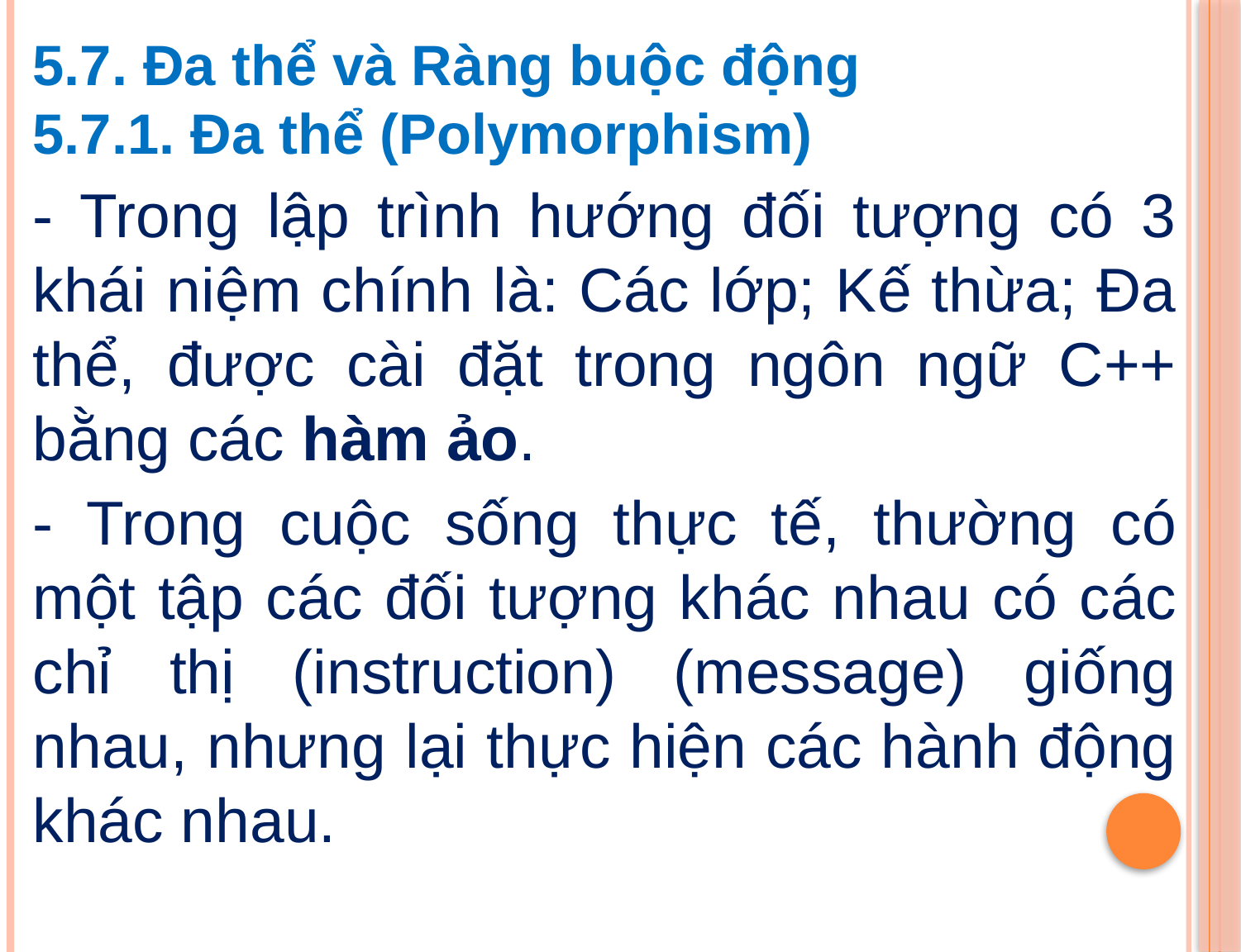

5.7. Đa thể và Ràng buộc động
5.7.1. Đa thể (Polymorphism)
- Trong lập trình hướng đối tượng có 3 khái niệm chính là: Các lớp; Kế thừa; Đa thể, được cài đặt trong ngôn ngữ C++ bằng các hàm ảo.
- Trong cuộc sống thực tế, thường có một tập các đối tượng khác nhau có các chỉ thị (instruction) (message) giống nhau, nhưng lại thực hiện các hành động khác nhau.